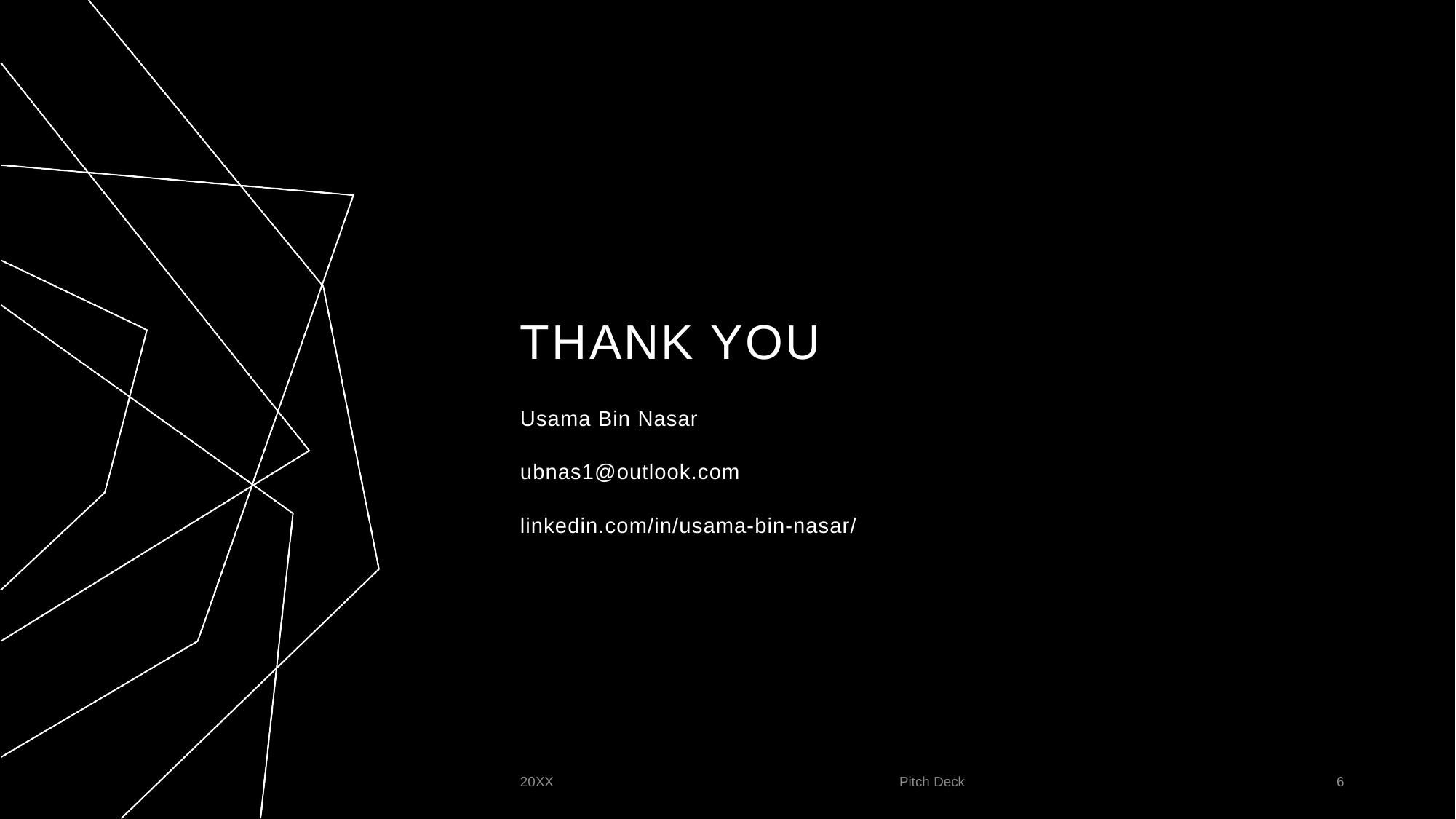

# THANK YOU
Usama Bin Nasar
ubnas1@outlook.com
linkedin.com/in/usama-bin-nasar/
20XX
Pitch Deck
6